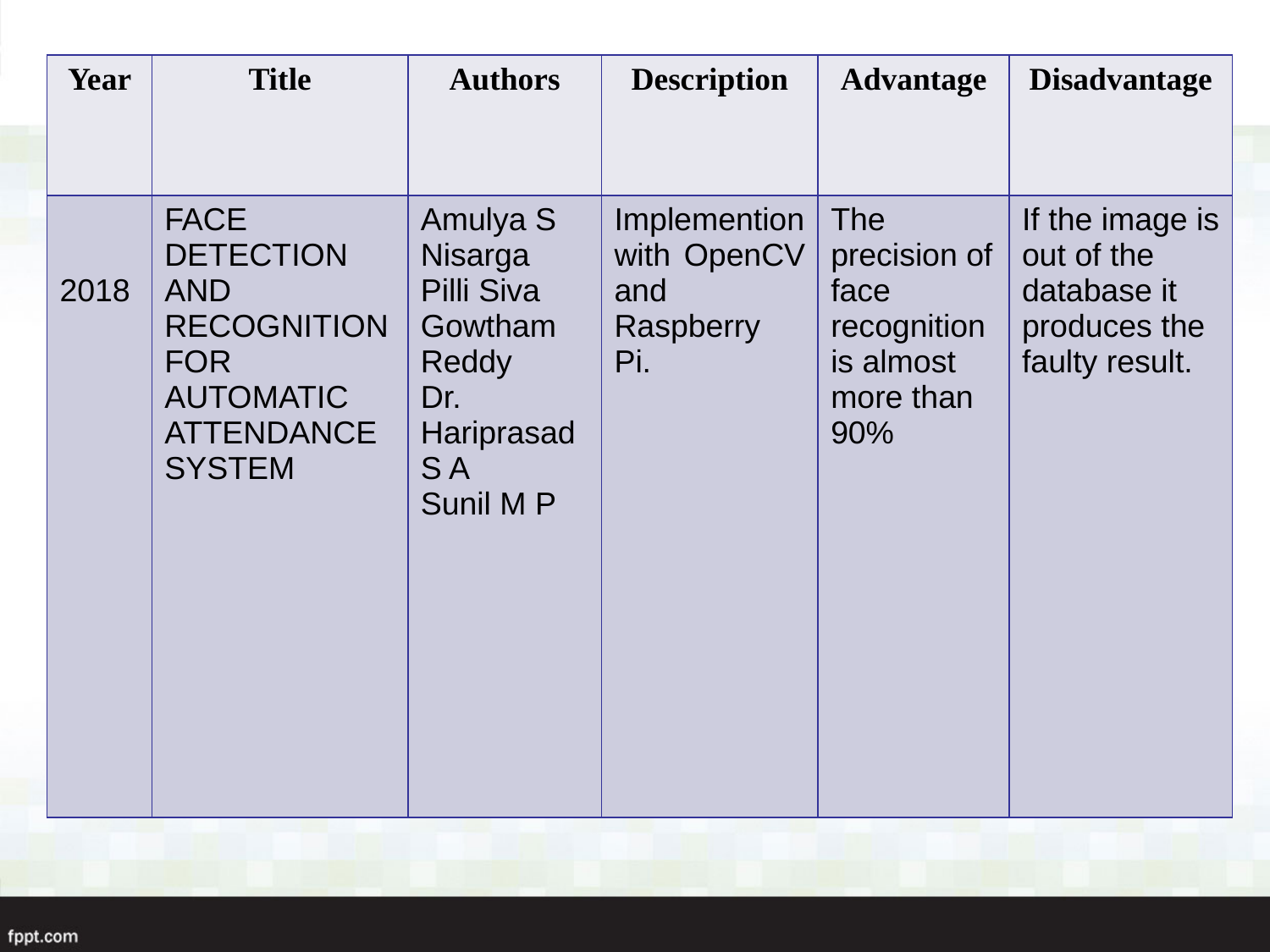

| Year | Title | Authors | Description | Advantage | Disadvantage |
| --- | --- | --- | --- | --- | --- |
| 2018 | FACE DETECTION AND RECOGNITION FOR AUTOMATIC ATTENDANCESYSTEM | Amulya S Nisarga Pilli Siva Gowtham Reddy Dr. Hariprasad S A Sunil M P | Implementionwith OpenCV and Raspberry Pi. | The precision of face recognition is almost more than 90% | If the image is out of the database it produces the faulty result. |